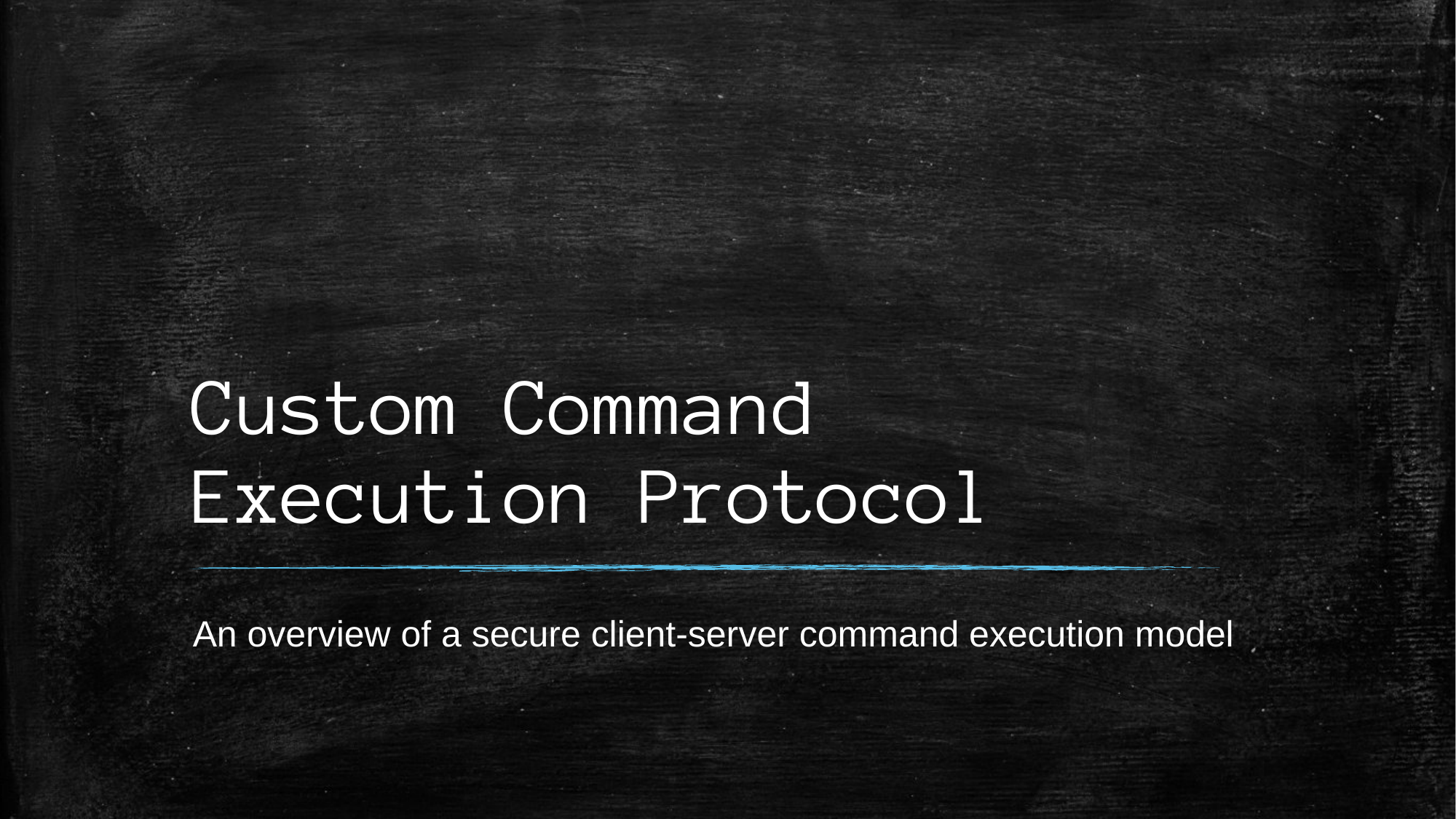

# Custom Command Execution Protocol
An overview of a secure client-server command execution model